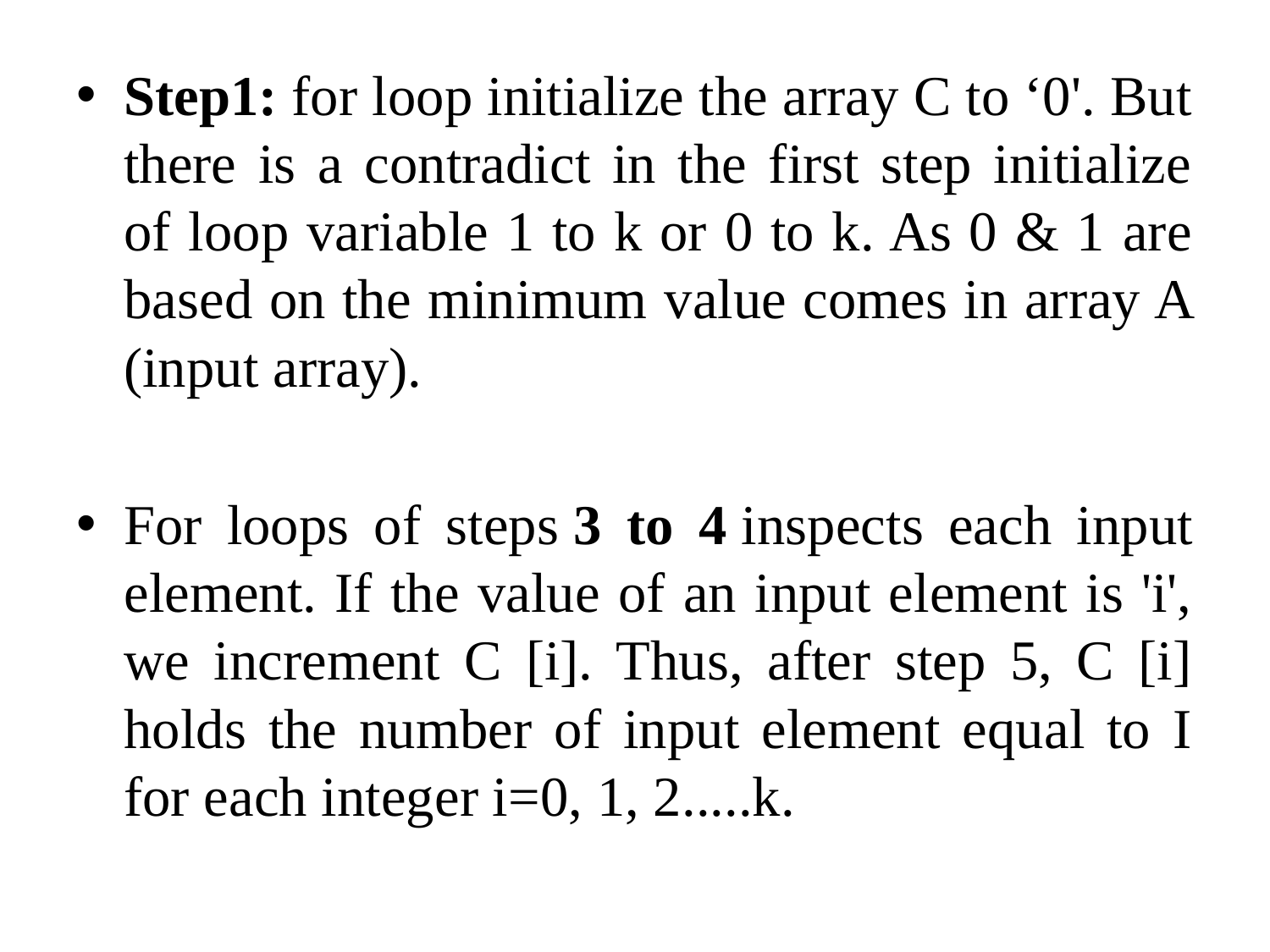

Step1: for loop initialize the array C to ‘0'. But there is a contradict in the first step initialize of loop variable 1 to k or 0 to k. As 0 & 1 are based on the minimum value comes in array A (input array).

For loops of steps 3 to 4 inspects each input element. If the value of an input element is 'i', we increment C [i]. Thus, after step 5, C [i] holds the number of input element equal to I for each integer i=0, 1, 2.....k.